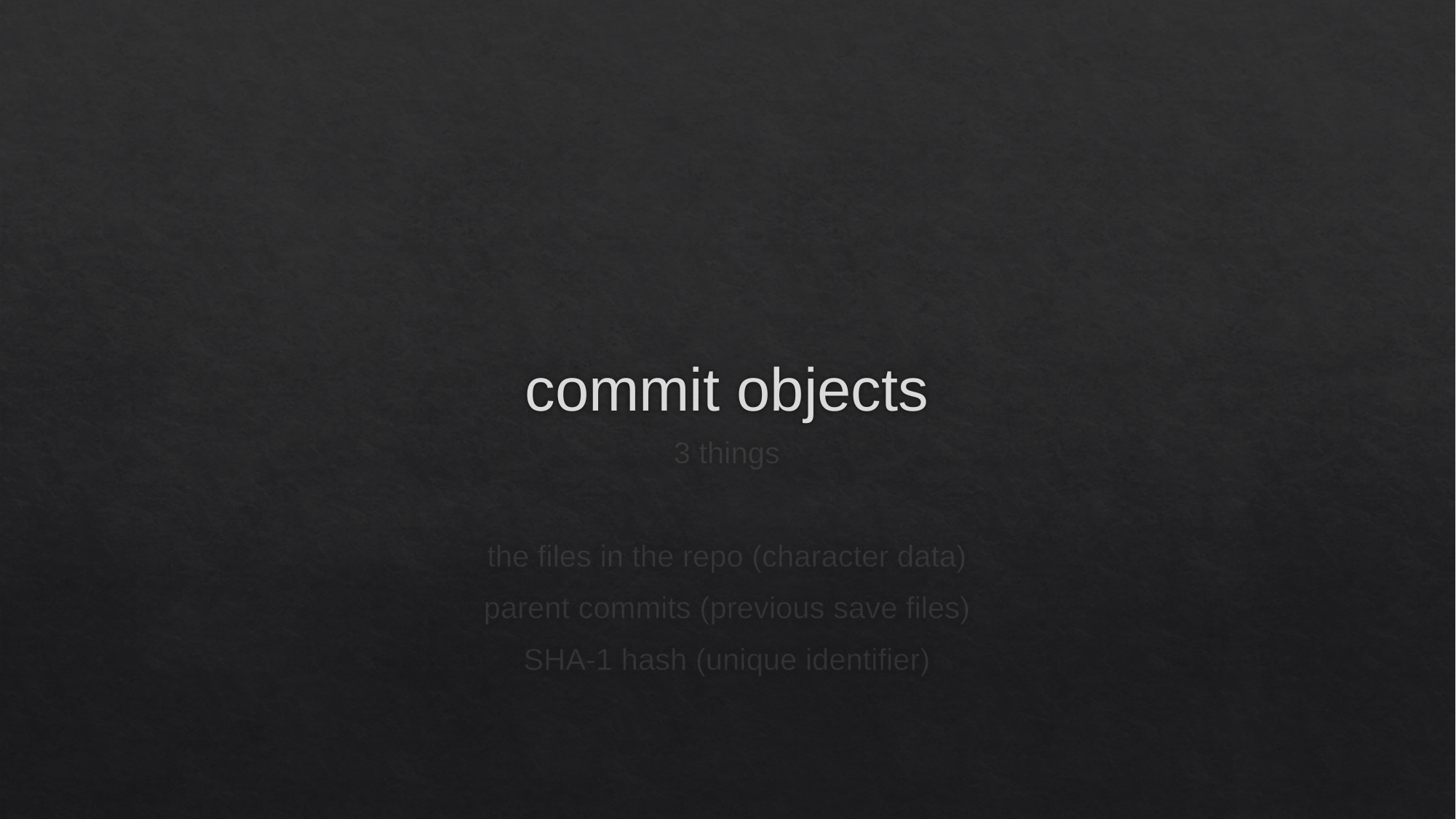

# commit objects
3 things

the files in the repo (character data)
parent commits (previous save files)
SHA-1 hash (unique identifier)